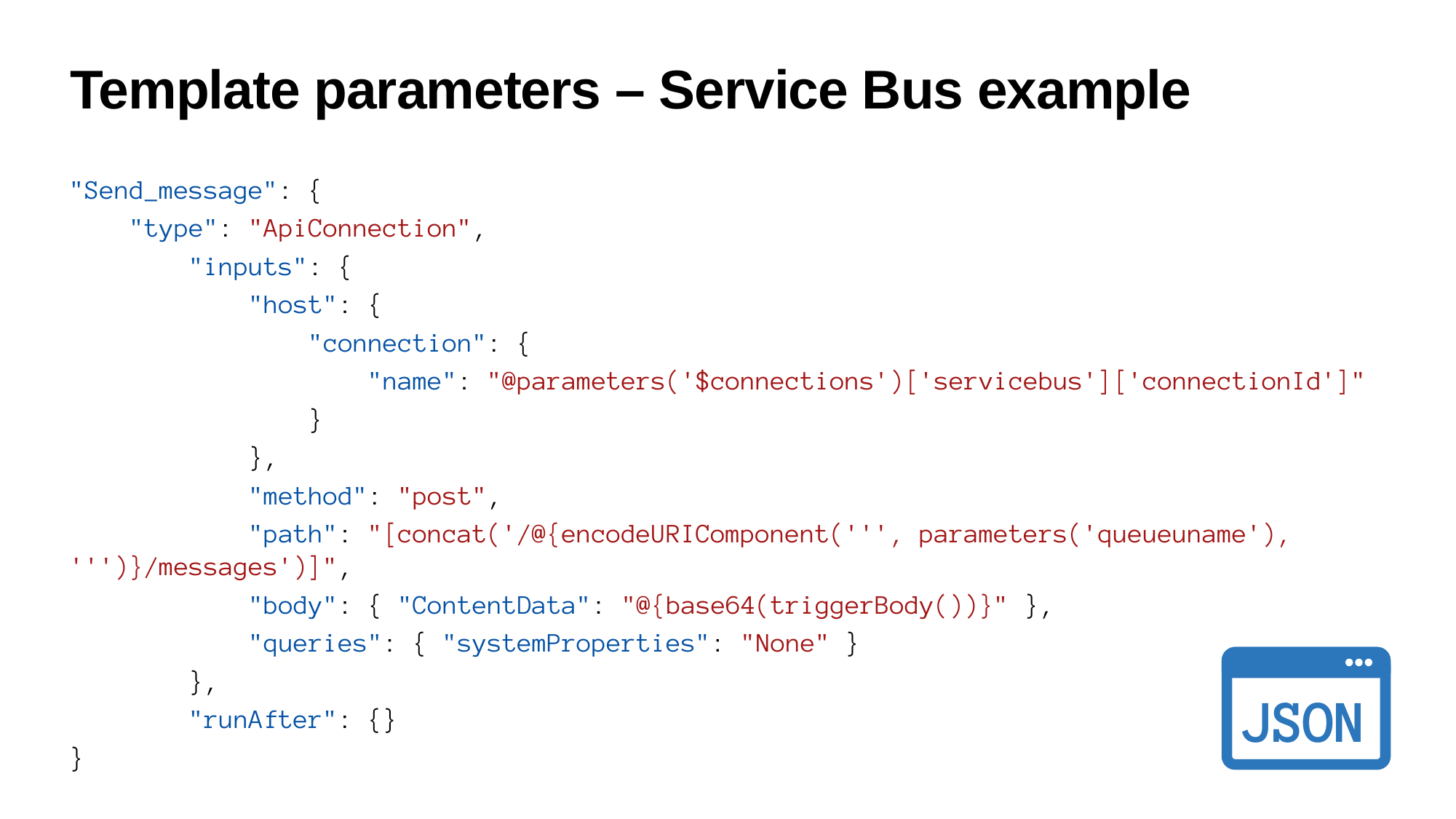

# Template parameters – Service Bus example
"Send_message": {
    "type": "ApiConnection",
        "inputs": {
            "host": {
                "connection": {
                    "name": "@parameters('$connections')['servicebus']['connectionId']"
                }
            },
            "method": "post",
            "path": "[concat('/@{encodeURIComponent(''', parameters('queueuname'), ''')}/messages')]",
            "body": { "ContentData": "@{base64(triggerBody())}" },
            "queries": { "systemProperties": "None" }
        },
        "runAfter": {}
}